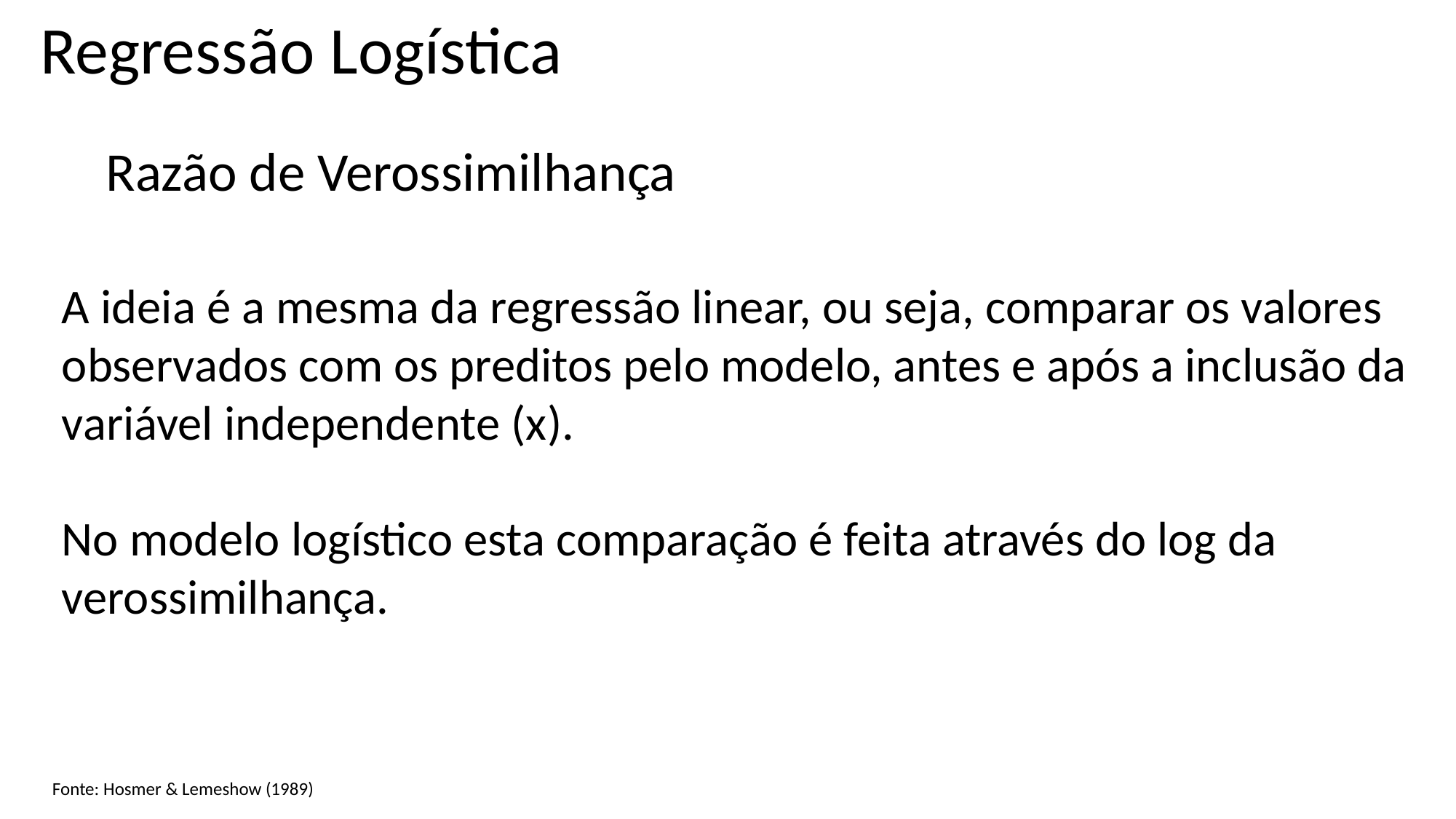

# Regressão Logística
Razão de Verossimilhança
A ideia é a mesma da regressão linear, ou seja, comparar os valores observados com os preditos pelo modelo, antes e após a inclusão da variável independente (x).

No modelo logístico esta comparação é feita através do log da verossimilhança.

Fonte: Hosmer & Lemeshow (1989)